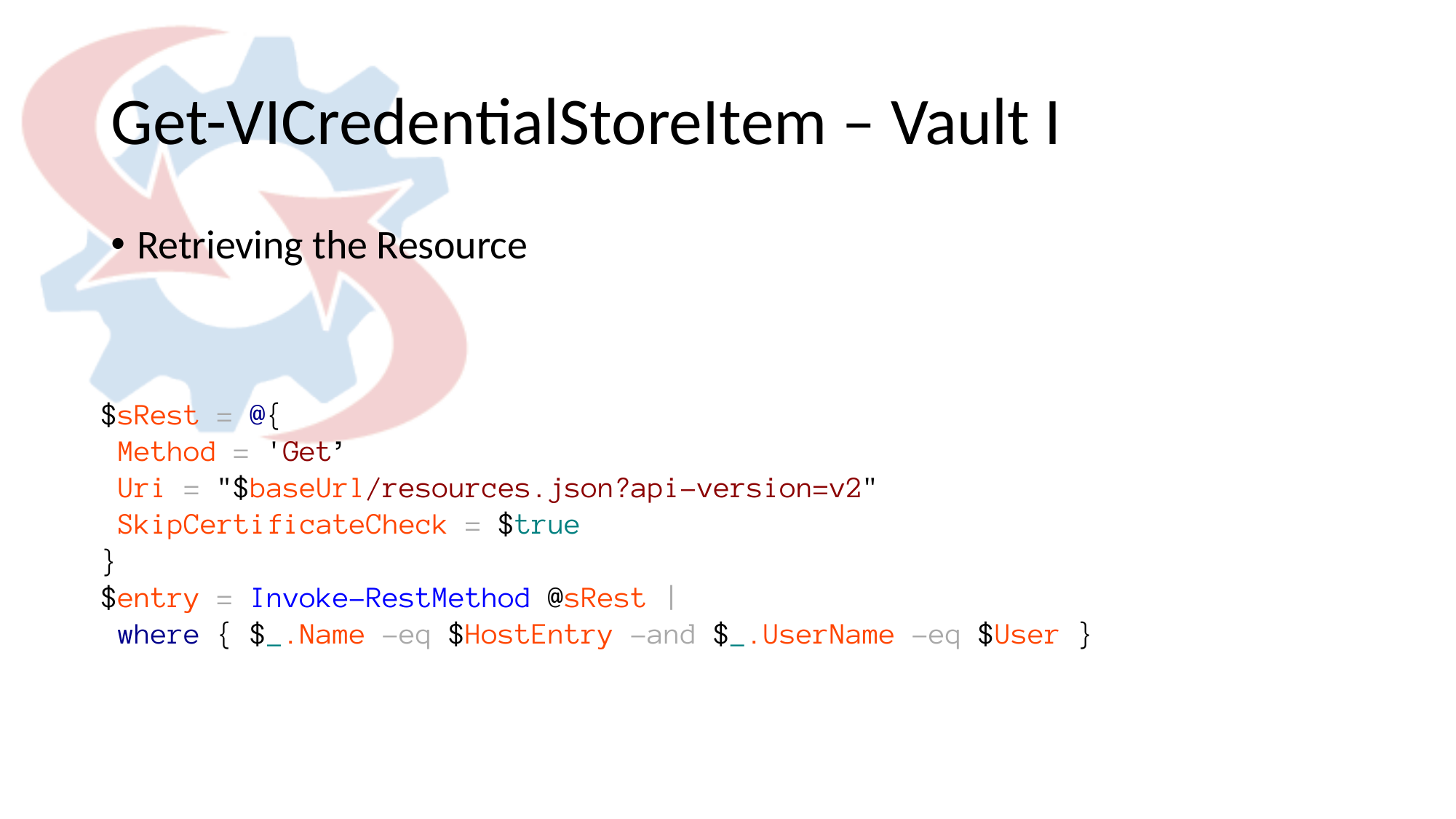

# Get-VICredentialStoreItem – Vault I
Retrieving the Resource
$sRest = @{
 Method = 'Get’
 Uri = "$baseUrl/resources.json?api-version=v2"
 SkipCertificateCheck = $true
}
$entry = Invoke-RestMethod @sRest |
 where { $_.Name -eq $HostEntry -and $_.UserName -eq $User }